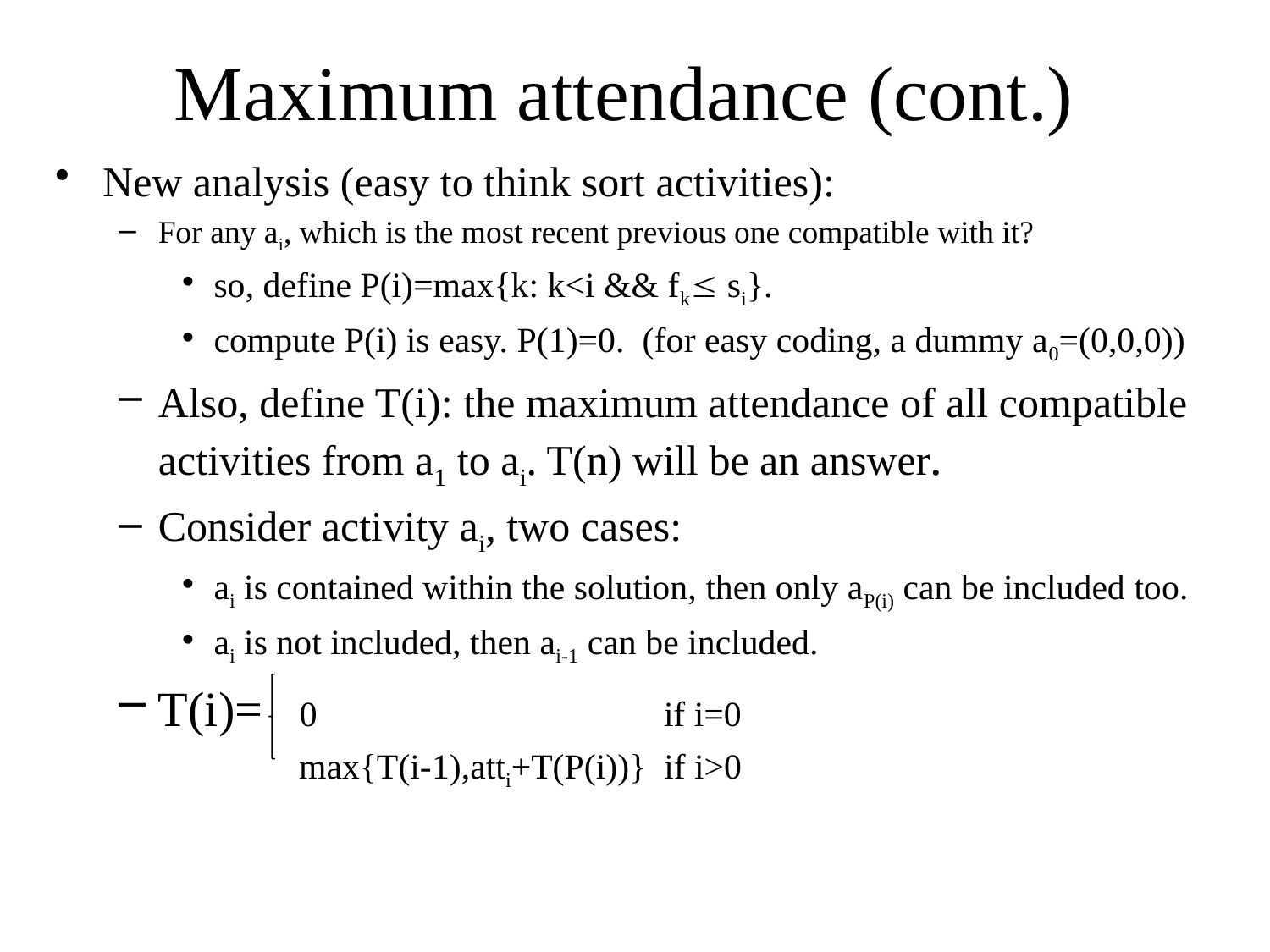

# Maximum attendance (cont.)
New analysis (easy to think sort activities):
For any ai, which is the most recent previous one compatible with it?
so, define P(i)=max{k: k<i && fk≤ si}.
compute P(i) is easy. P(1)=0.  (for easy coding, a dummy a0=(0,0,0))
Also, define T(i): the maximum attendance of all compatible activities from a1 to ai. T(n) will be an answer.
Consider activity ai, two cases:
ai is contained within the solution, then only aP(i) can be included too.
ai is not included, then ai-1 can be included.
T(i)=   0                                       if i=0
      max{T(i-1),atti+T(P(i))}  if i>0